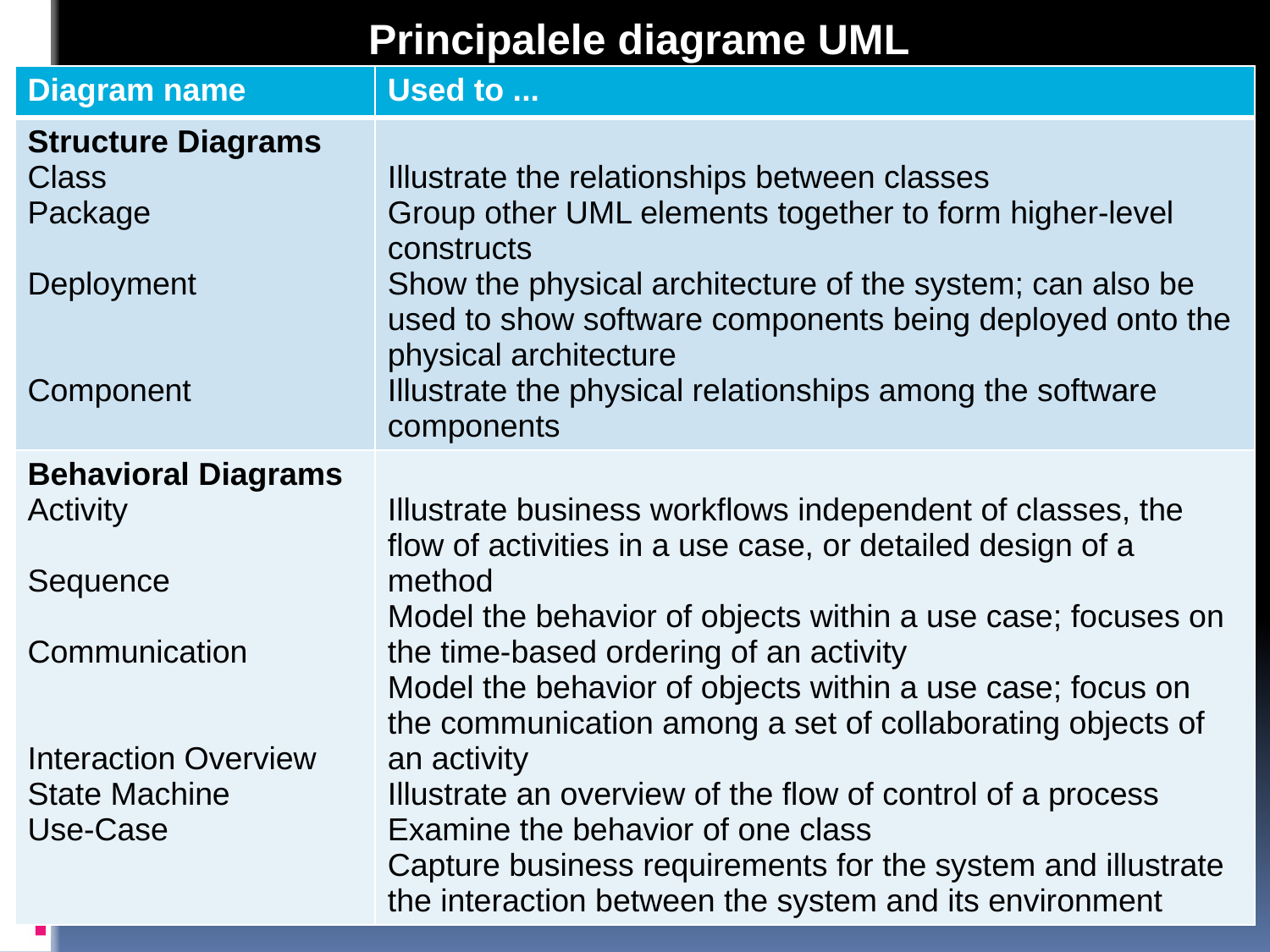

Principalele diagrame UML
| Diagram name | Used to ... |
| --- | --- |
| Structure Diagrams Class Package Deployment Component | Illustrate the relationships between classes Group other UML elements together to form higher-level constructs Show the physical architecture of the system; can also be used to show software components being deployed onto the physical architecture Illustrate the physical relationships among the software components |
| Behavioral Diagrams Activity Sequence Communication Interaction Overview State Machine Use-Case | Illustrate business workflows independent of classes, the flow of activities in a use case, or detailed design of a method Model the behavior of objects within a use case; focuses on the time-based ordering of an activity Model the behavior of objects within a use case; focus on the communication among a set of collaborating objects of an activity Illustrate an overview of the flow of control of a process Examine the behavior of one class Capture business requirements for the system and illustrate the interaction between the system and its environment |